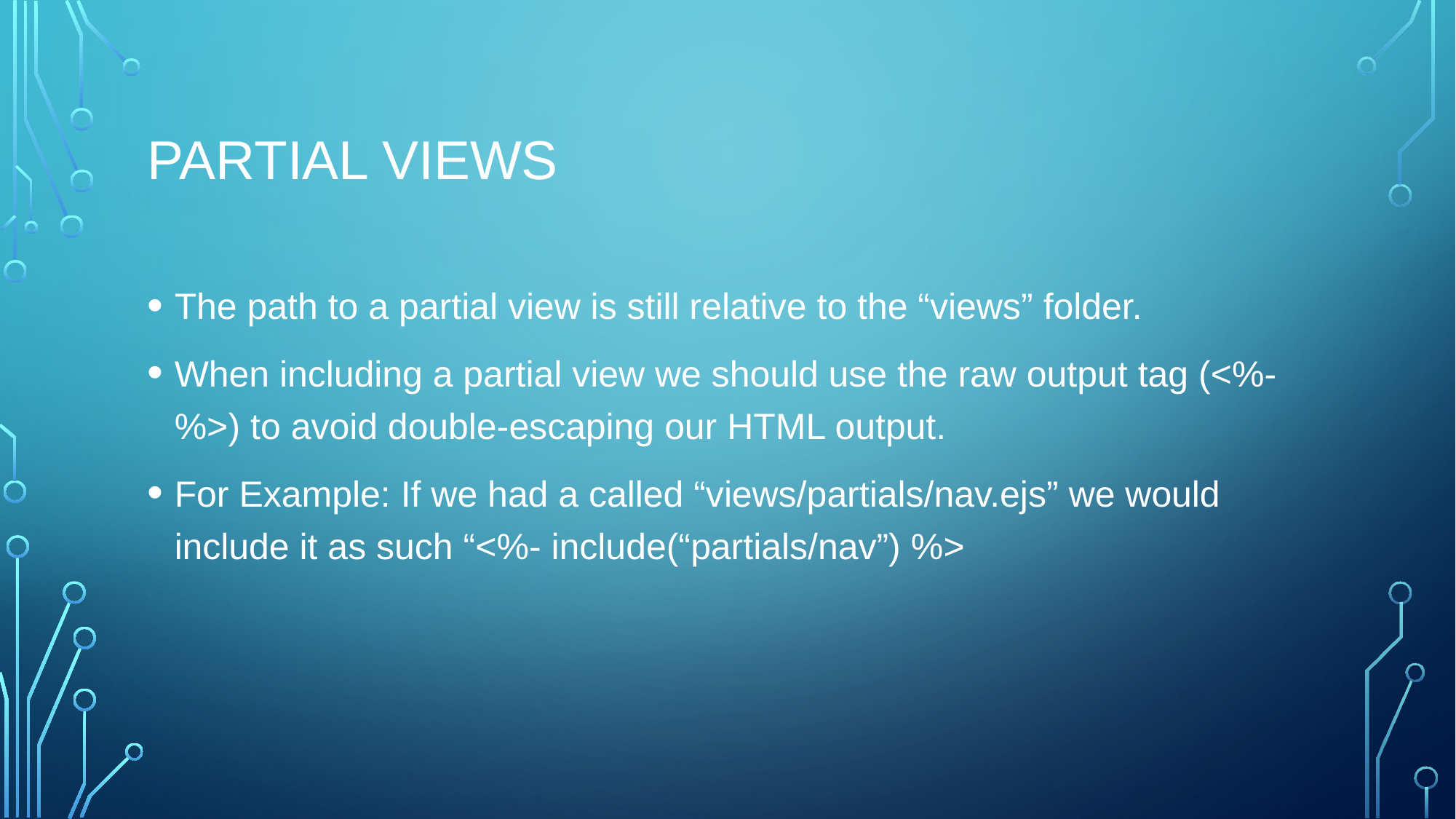

# Partial views
The path to a partial view is still relative to the “views” folder.
When including a partial view we should use the raw output tag (<%- %>) to avoid double-escaping our HTML output.
For Example: If we had a called “views/partials/nav.ejs” we would include it as such “<%- include(“partials/nav”) %>